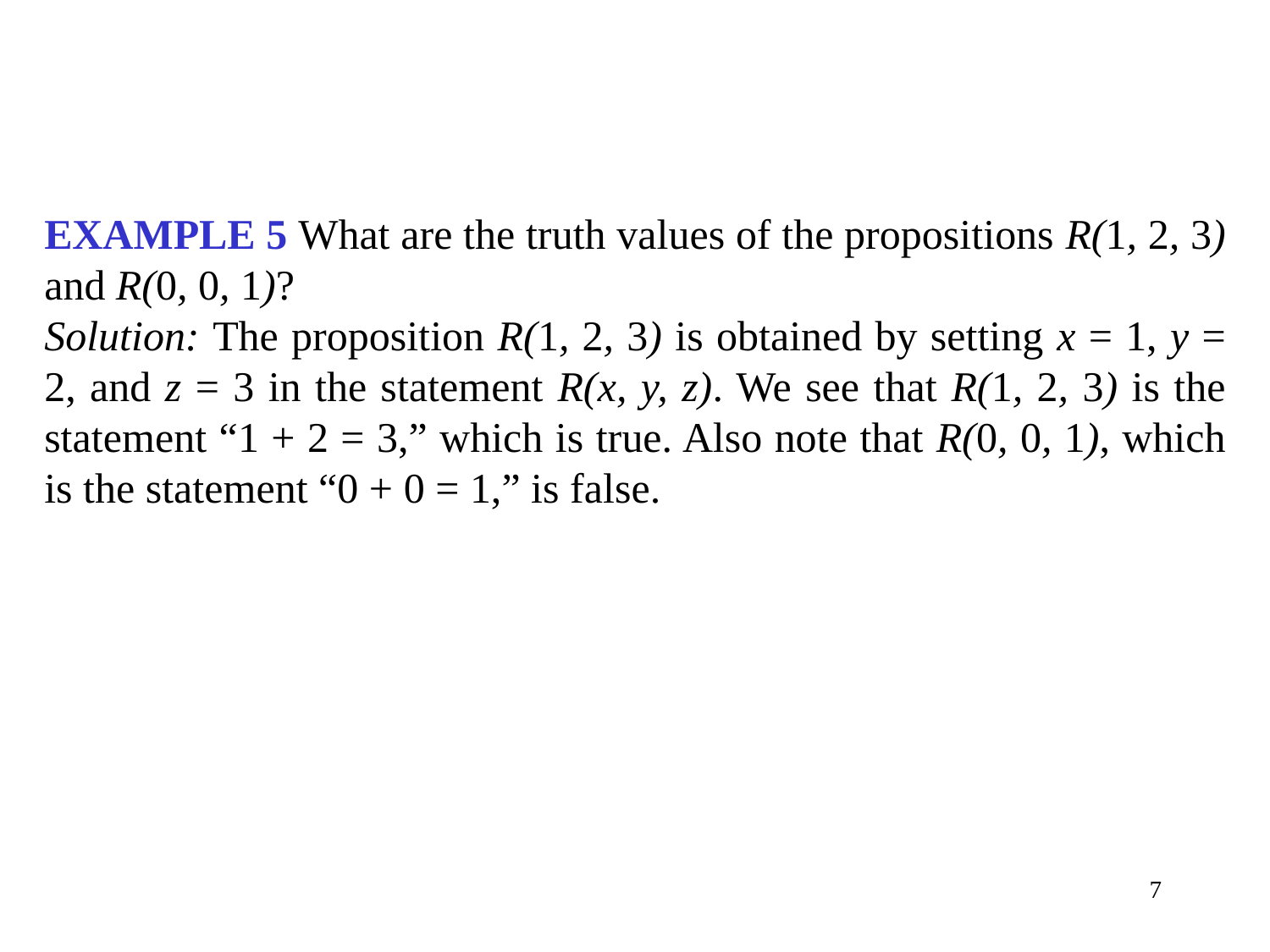

EXAMPLE 5 What are the truth values of the propositions R(1, 2, 3) and R(0, 0, 1)?
Solution: The proposition R(1, 2, 3) is obtained by setting x = 1, y = 2, and z = 3 in the statement R(x, y, z). We see that R(1, 2, 3) is the statement “1 + 2 = 3,” which is true. Also note that R(0, 0, 1), which is the statement “0 + 0 = 1,” is false.
7